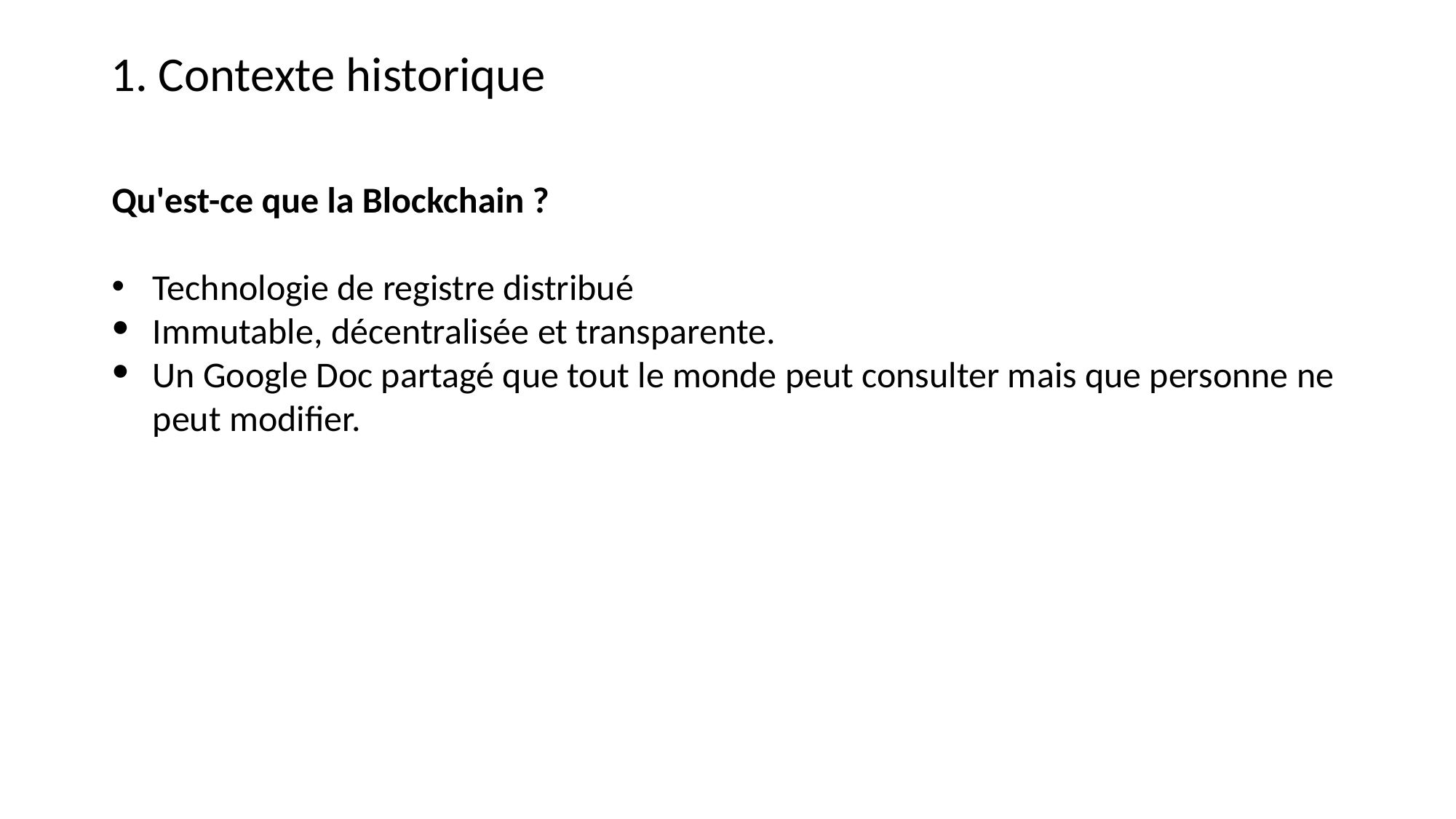

1. Contexte historique
Qu'est-ce que la Blockchain ?

Technologie de registre distribué
Immutable, décentralisée et transparente.
Un Google Doc partagé que tout le monde peut consulter mais que personne ne peut modifier.